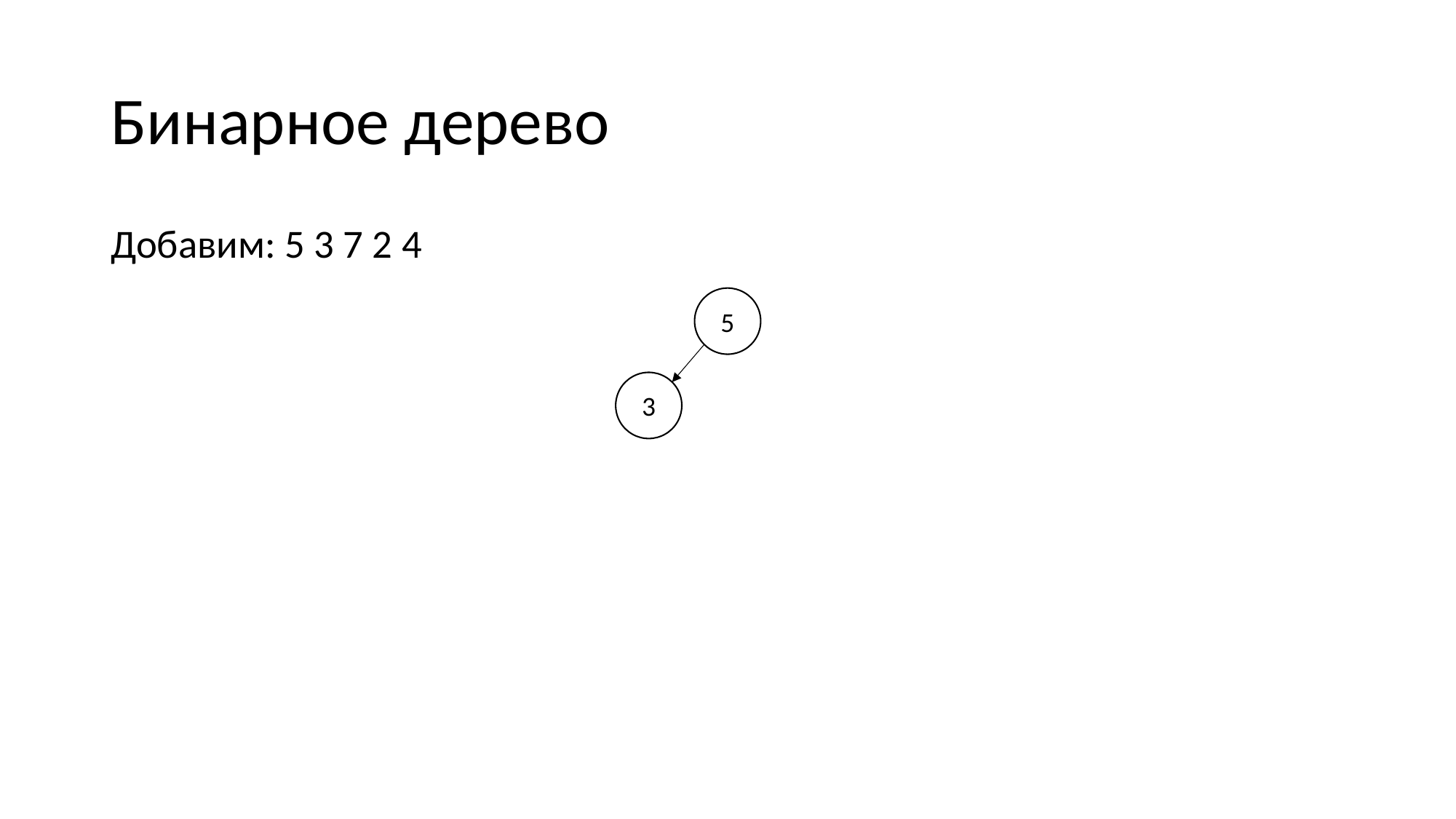

# Бинарное дерево
Добавим: 5 3 7 2 4
5
3